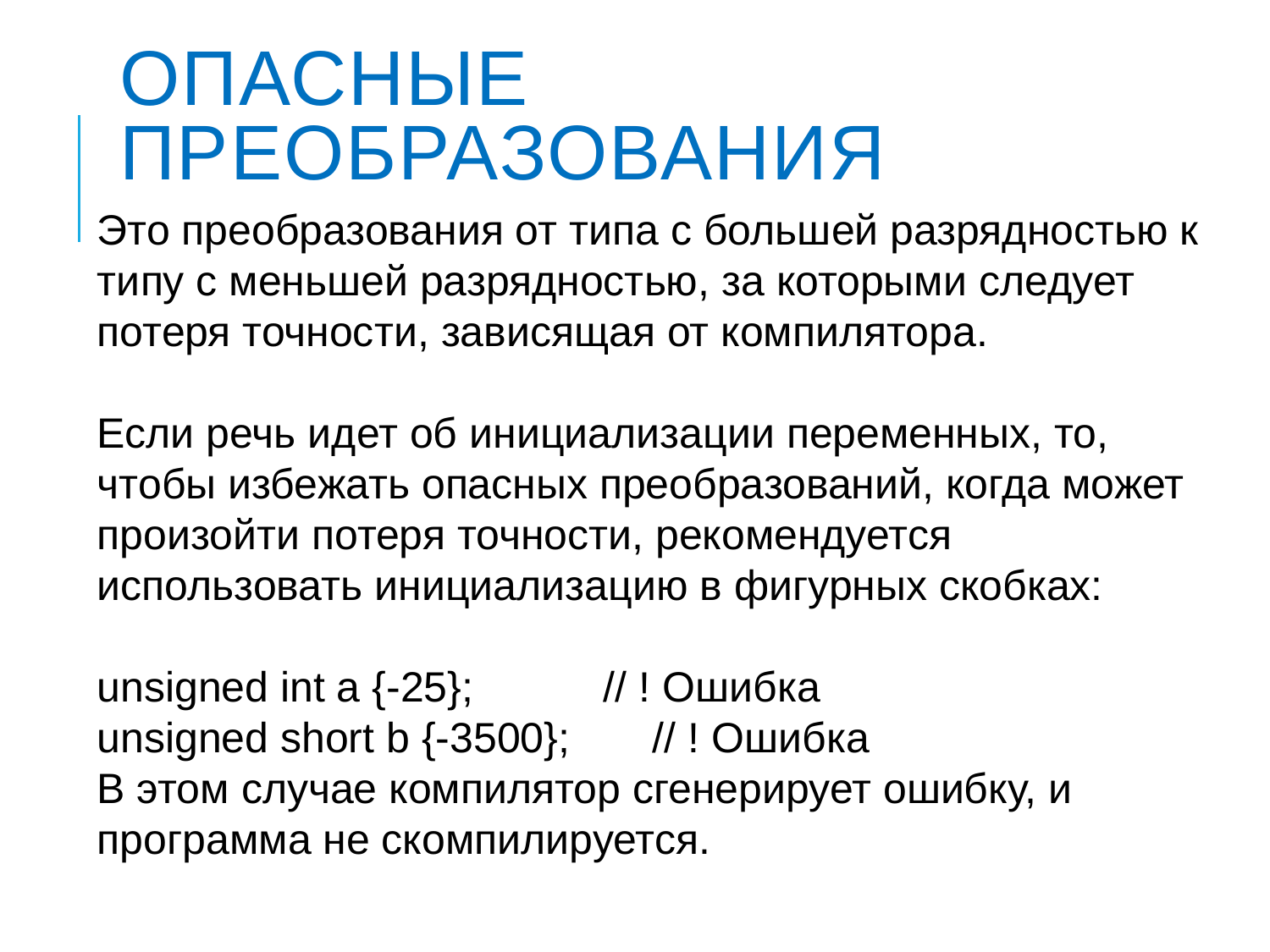

# Опасные преобразования
Это преобразования от типа с большей разрядностью к типу с меньшей разрядностью, за которыми следует потеря точности, зависящая от компилятора.

Если речь идет об инициализации переменных, то, чтобы избежать опасных преобразований, когда может произойти потеря точности, рекомендуется использовать инициализацию в фигурных скобках:

unsigned int a {-25};           // ! Ошибка
unsigned short b {-3500};       // ! Ошибка
В этом случае компилятор сгенерирует ошибку, и программа не скомпилируется.